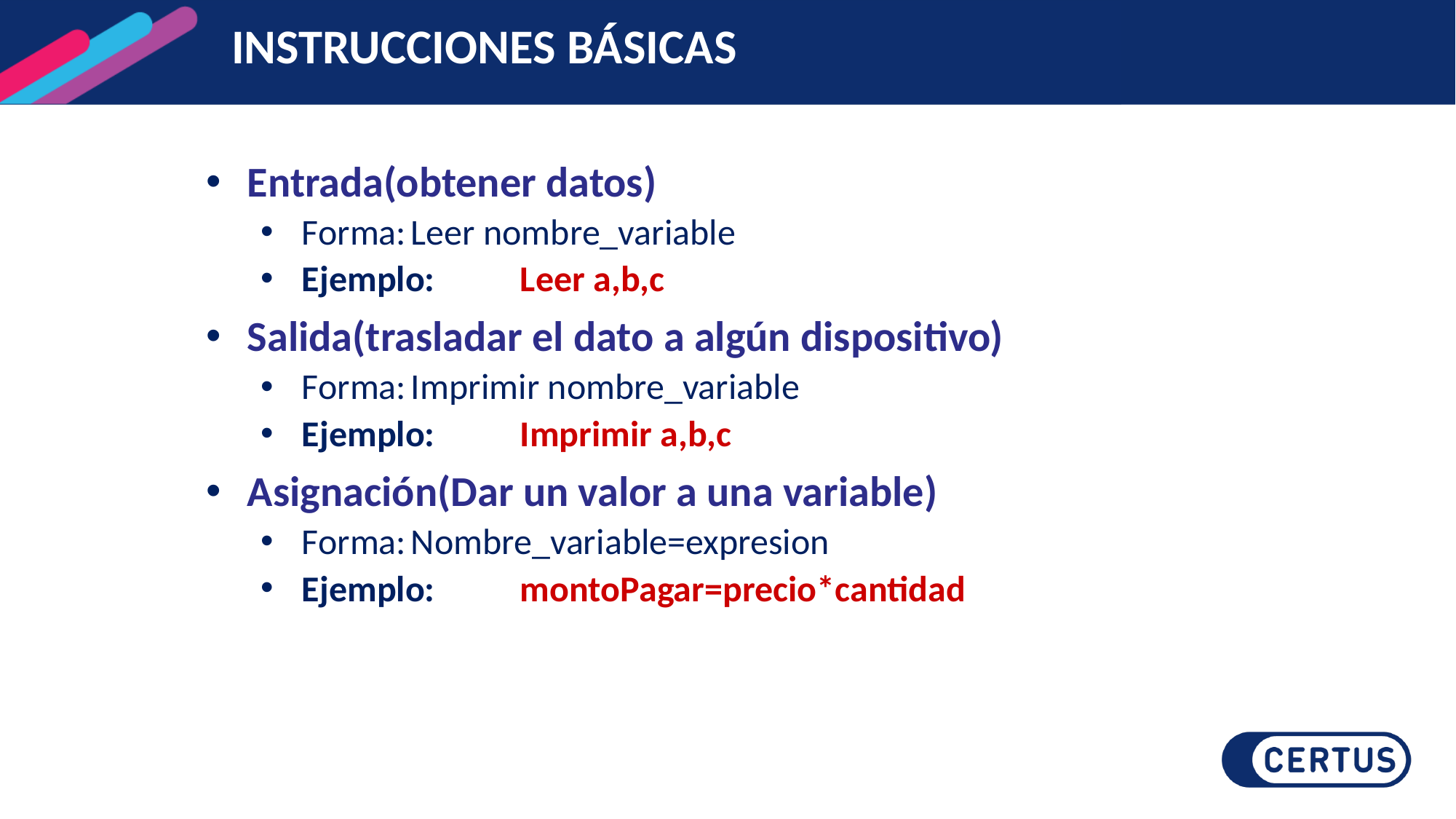

# INSTRUCCIONES BÁSICAS
Entrada(obtener datos)
Forma:	Leer nombre_variable
Ejemplo:	Leer a,b,c
Salida(trasladar el dato a algún dispositivo)
Forma:	Imprimir nombre_variable
Ejemplo:	Imprimir a,b,c
Asignación(Dar un valor a una variable)
Forma:	Nombre_variable=expresion
Ejemplo:	montoPagar=precio*cantidad